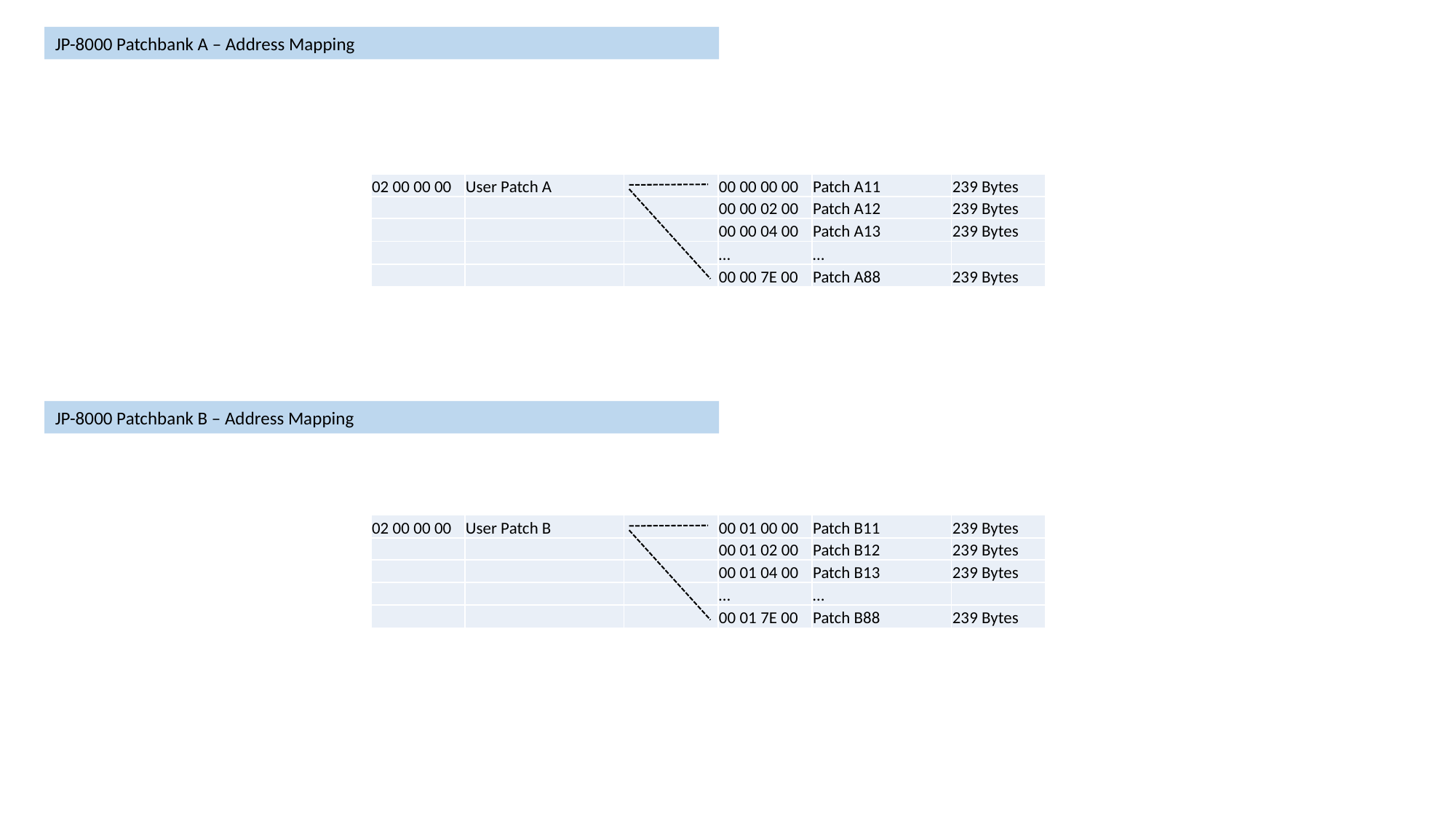

JP-8000 Patchbank A – Address Mapping
| 02 00 00 00 | User Patch A |  | 00 00 00 00 | Patch A11 | 239 Bytes |
| --- | --- | --- | --- | --- | --- |
|  |  |  | 00 00 02 00 | Patch A12 | 239 Bytes |
|  |  |  | 00 00 04 00 | Patch A13 | 239 Bytes |
|  |  |  | … | … |  |
|  |  |  | 00 00 7E 00 | Patch A88 | 239 Bytes |
JP-8000 Patchbank B – Address Mapping
| 02 00 00 00 | User Patch B |  | 00 01 00 00 | Patch B11 | 239 Bytes |
| --- | --- | --- | --- | --- | --- |
|  |  |  | 00 01 02 00 | Patch B12 | 239 Bytes |
|  |  |  | 00 01 04 00 | Patch B13 | 239 Bytes |
|  |  |  | … | … |  |
|  |  |  | 00 01 7E 00 | Patch B88 | 239 Bytes |